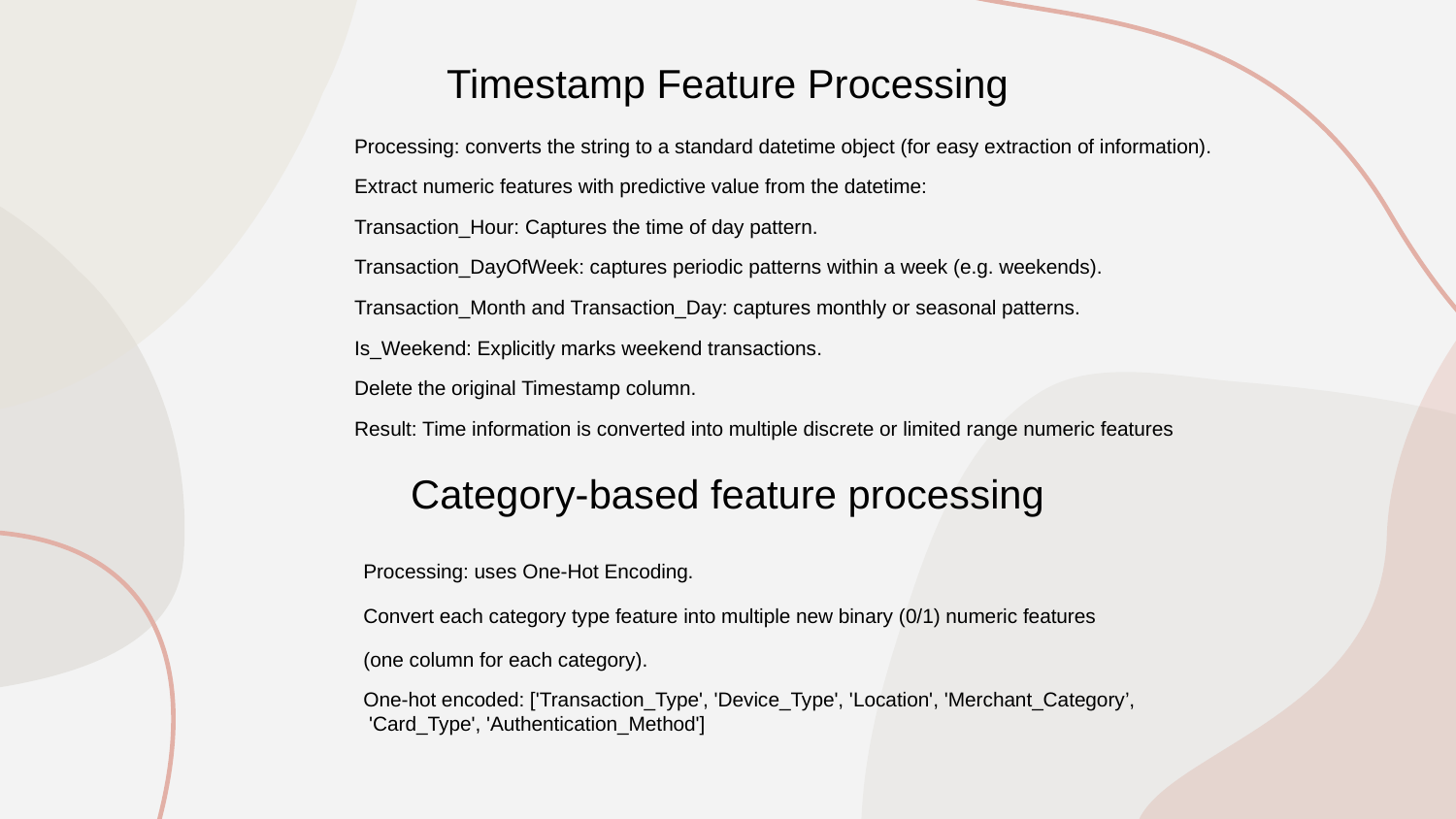

Timestamp Feature Processing
Processing: converts the string to a standard datetime object (for easy extraction of information).
Extract numeric features with predictive value from the datetime:
Transaction_Hour: Captures the time of day pattern.
Transaction_DayOfWeek: captures periodic patterns within a week (e.g. weekends).
Transaction_Month and Transaction_Day: captures monthly or seasonal patterns.
Is_Weekend: Explicitly marks weekend transactions.
Delete the original Timestamp column.
Result: Time information is converted into multiple discrete or limited range numeric features

Category-based feature processing
Processing: uses One-Hot Encoding.
Convert each category type feature into multiple new binary (0/1) numeric features
(one column for each category).
One-hot encoded: ['Transaction_Type', 'Device_Type', 'Location', 'Merchant_Category’,
 'Card_Type', 'Authentication_Method']